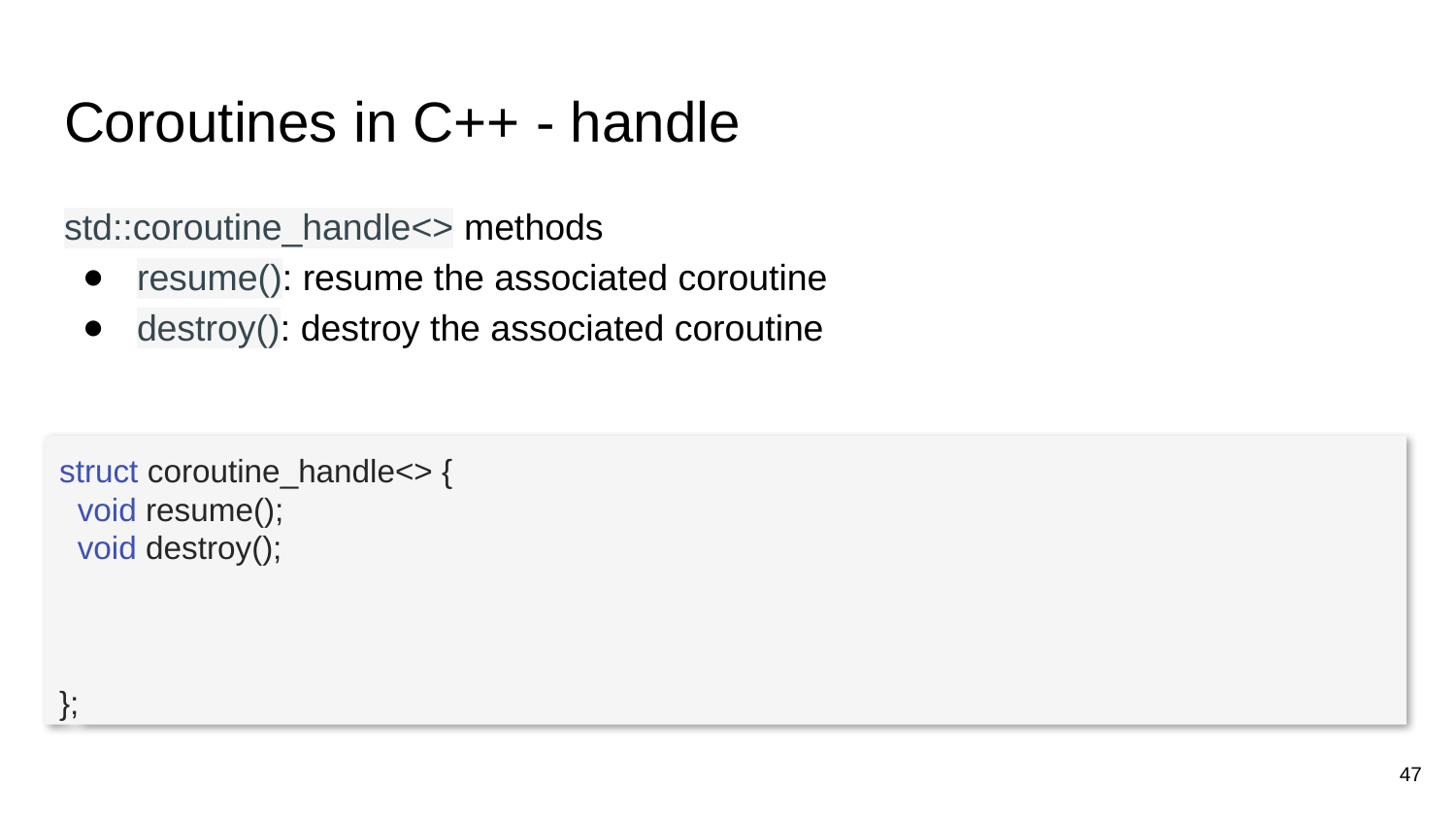

# Coroutines in C++ - handle
std::coroutine_handle<> methods
resume(): resume the associated coroutine
destroy(): destroy the associated coroutine

struct coroutine_handle<> {
  void resume();
  void destroy();

};
47